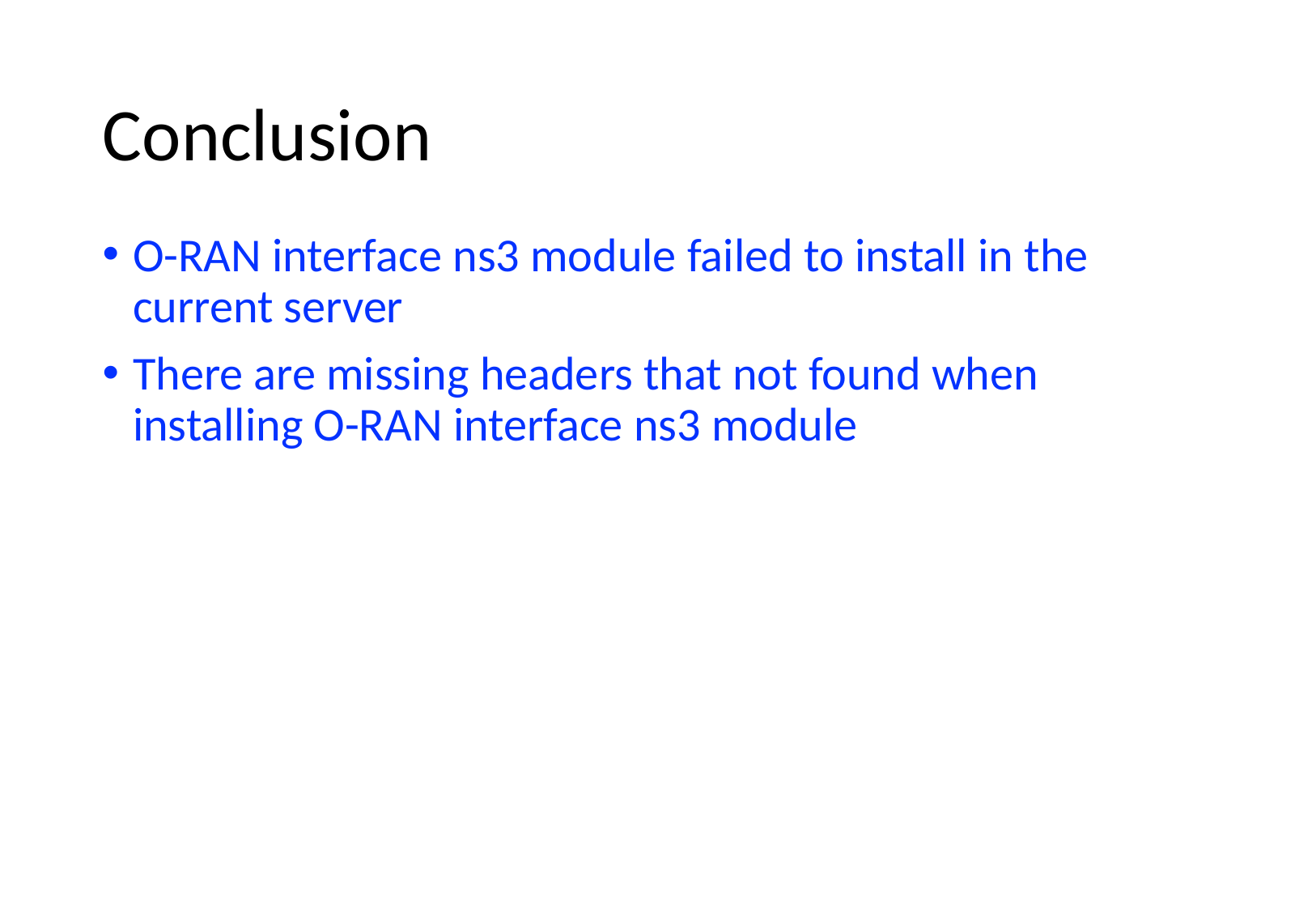

# Conclusion
O-RAN interface ns3 module failed to install in the current server
There are missing headers that not found when installing O-RAN interface ns3 module